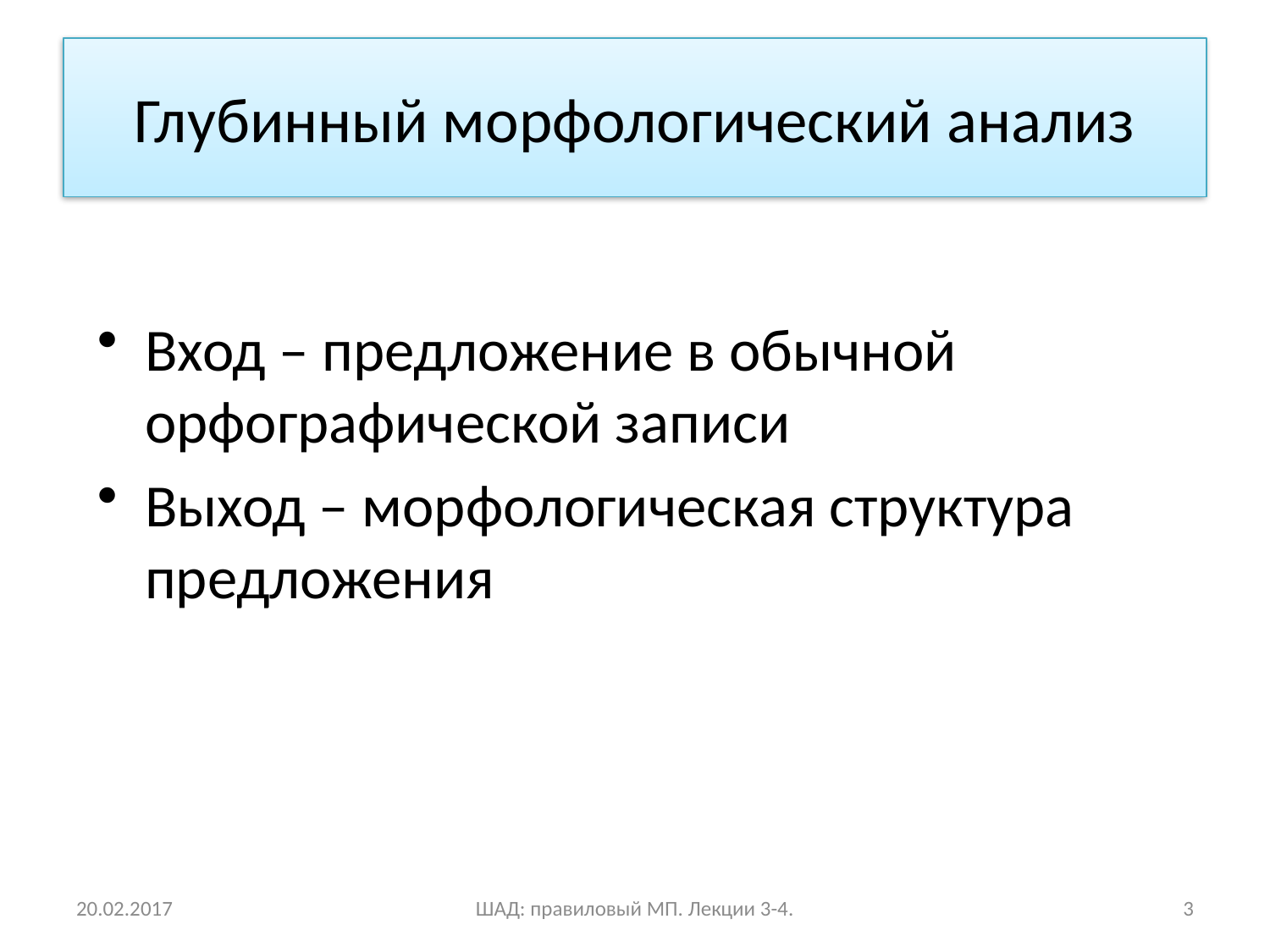

# Глубинный морфологический анализ
Вход – предложение в обычной орфографической записи
Выход – морфологическая структура предложения

20.02.2017
ШАД: правиловый МП. Лекции 3-4.
3